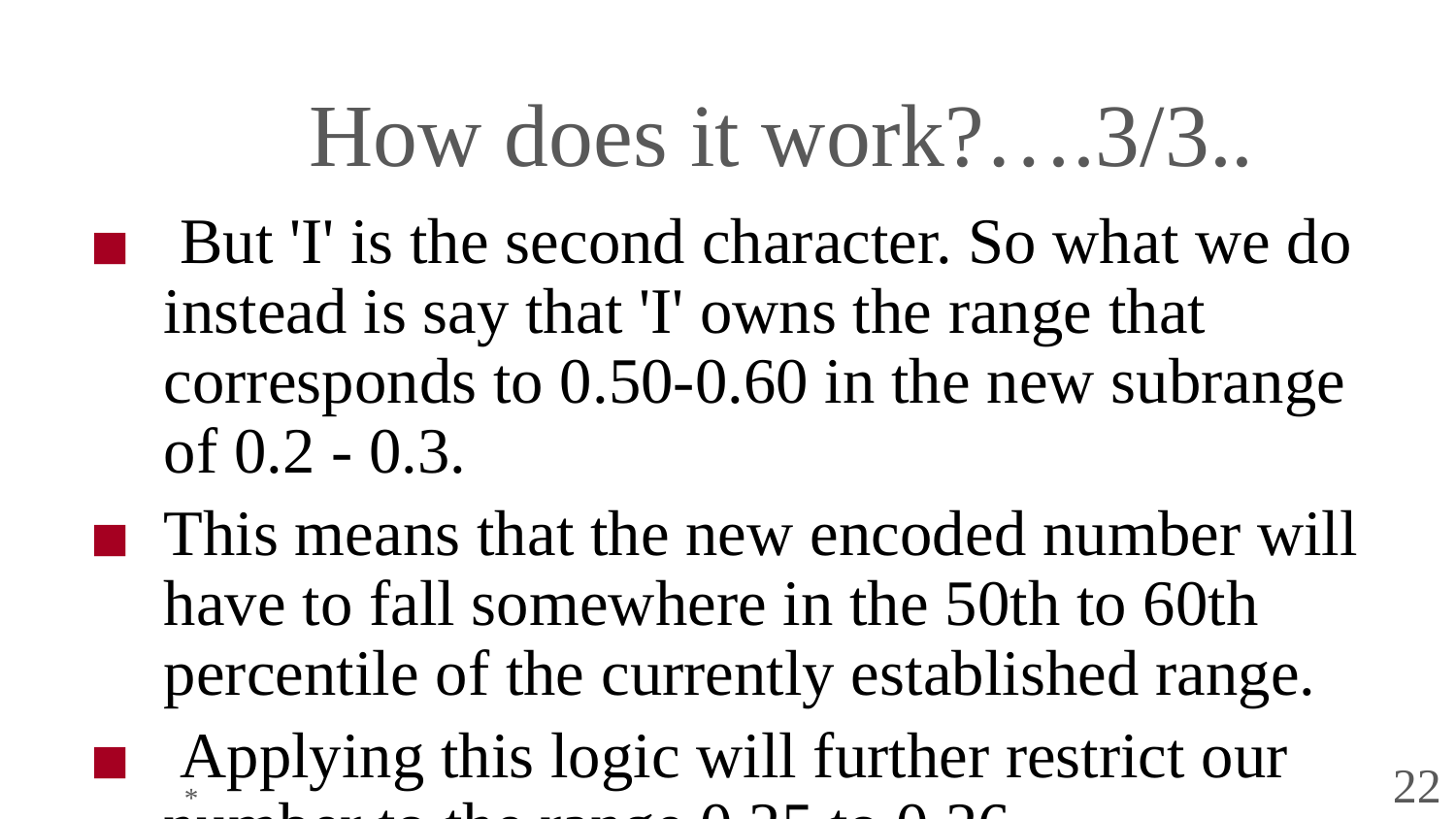

# How does it work?….3/3..
 But 'I' is the second character. So what we do instead is say that 'I' owns the range that corresponds to 0.50-0.60 in the new subrange of 0.2 - 0.3.
This means that the new encoded number will have to fall somewhere in the 50th to 60th percentile of the currently established range.
 Applying this logic will further restrict our number to the range 0.25 to 0.26.

*
22